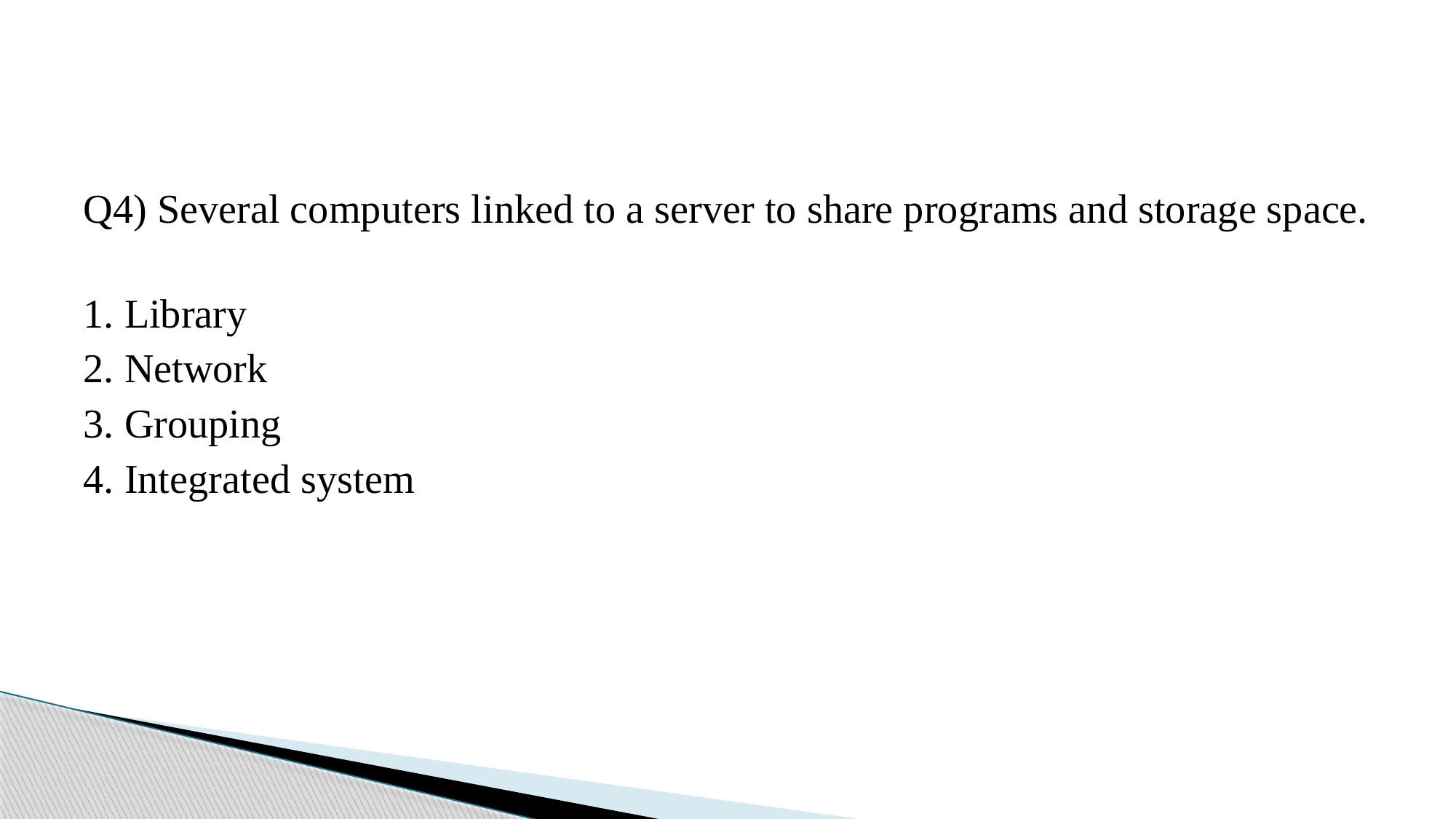

#
Q4) Several computers linked to a server to share programs and storage space.
1. Library
2. Network
3. Grouping
4. Integrated system